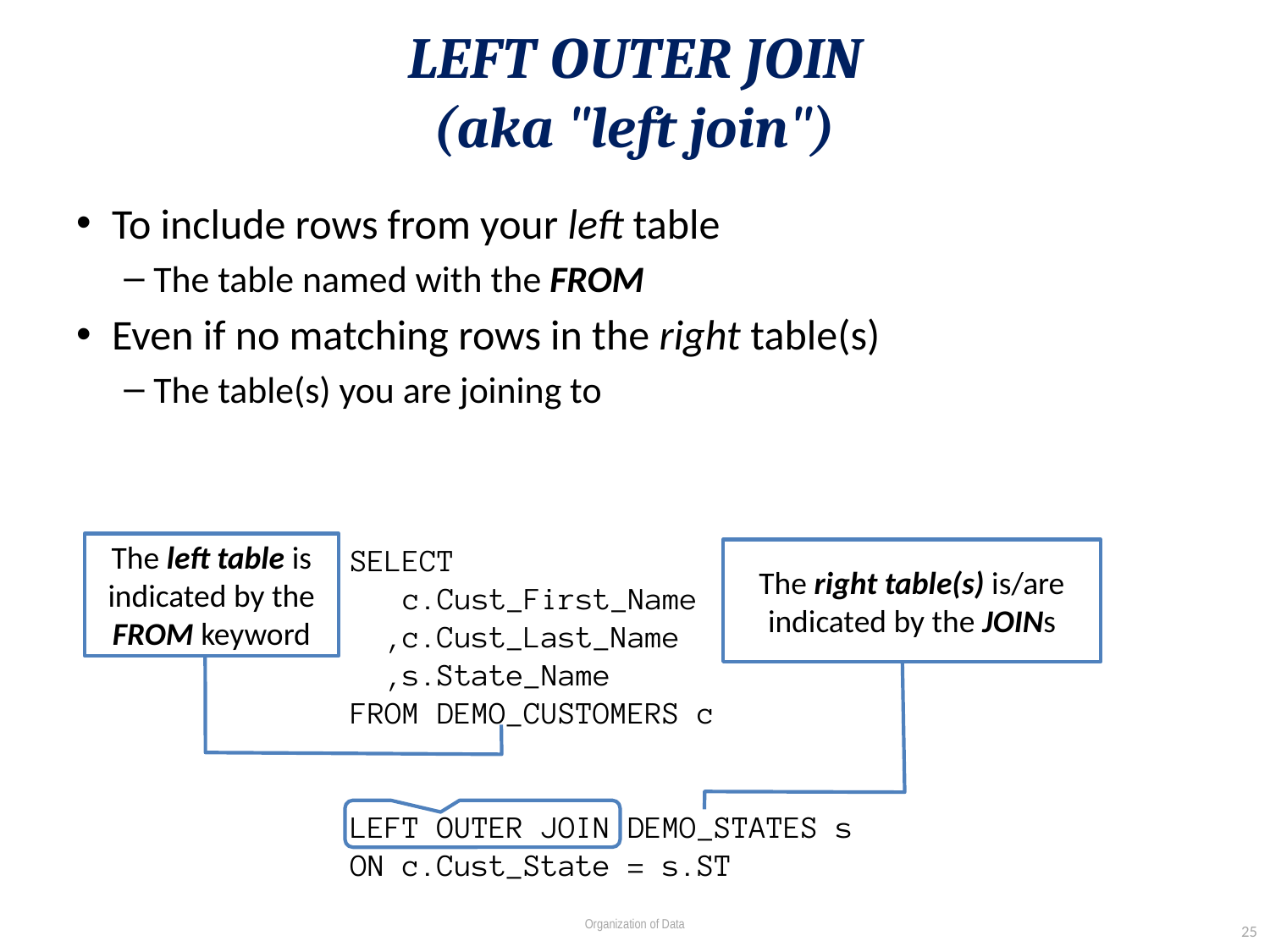

# LEFT OUTER JOIN (aka "left join")
To include rows from your left table
The table named with the FROM
Even if no matching rows in the right table(s)
The table(s) you are joining to

SELECT
   c.Cust_First_Name
  ,c.Cust_Last_Name
  ,s.State_Name
FROM DEMO_CUSTOMERS c

LEFT OUTER JOIN DEMO_STATES s
ON c.Cust_State = s.ST

The left table is indicated by the FROM keyword
The right table(s) is/are indicated by the JOINs

25
Organization of Data